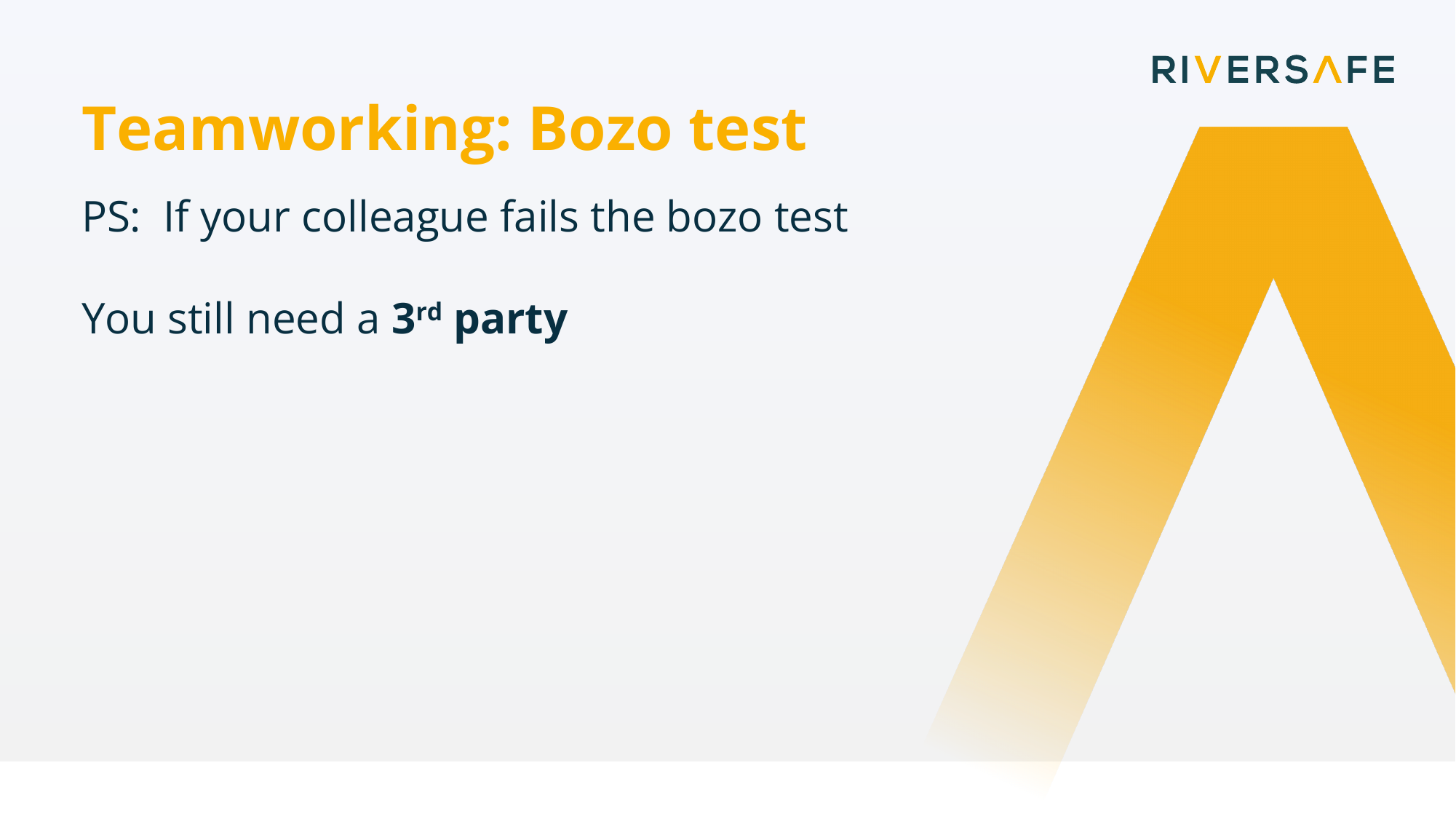

Teamworking: Bozo test

PS:  If your colleague fails the bozo test

You still need a 3rd party